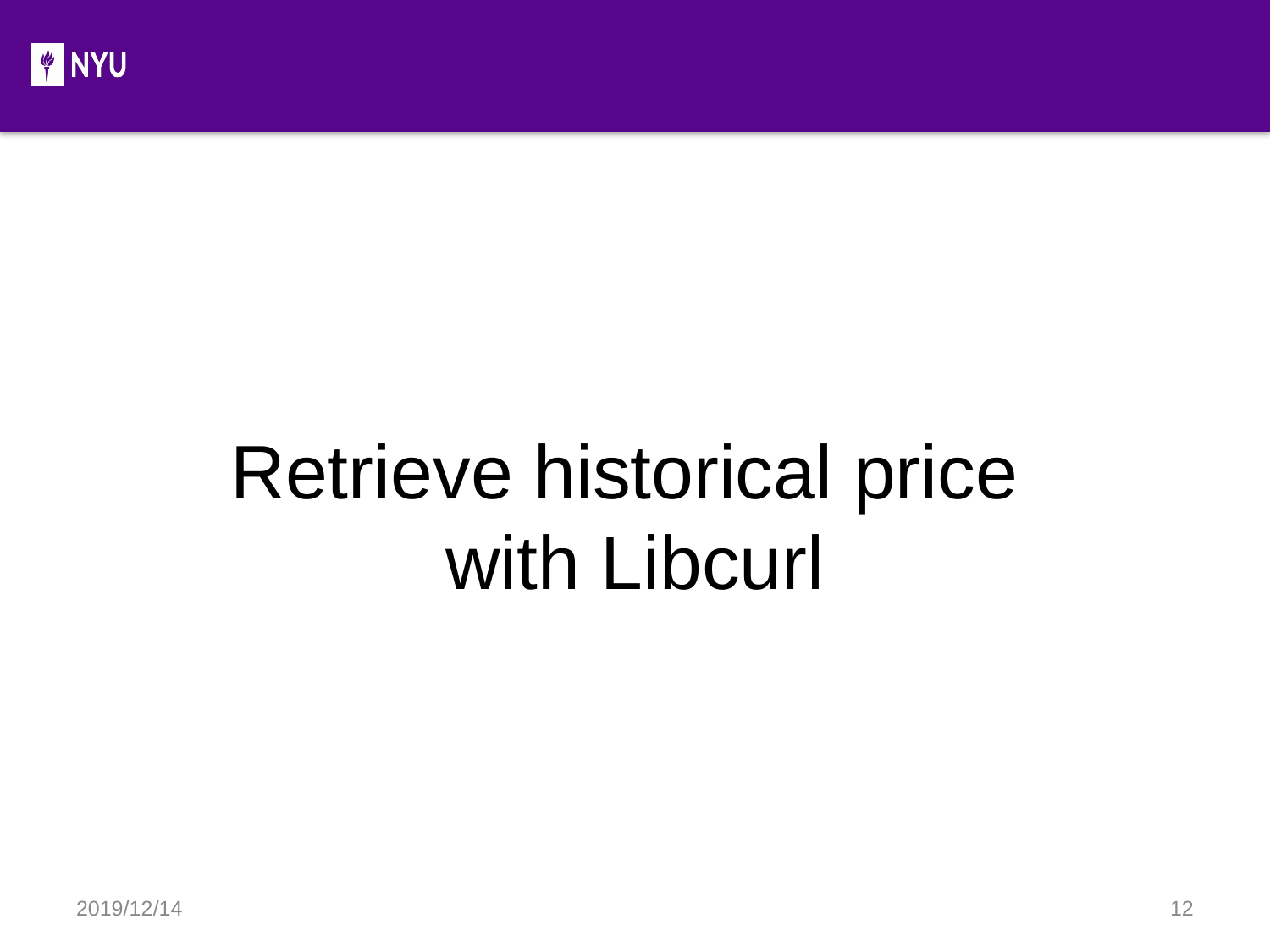

Retrieve historical price
with Libcurl
2019/12/14
12